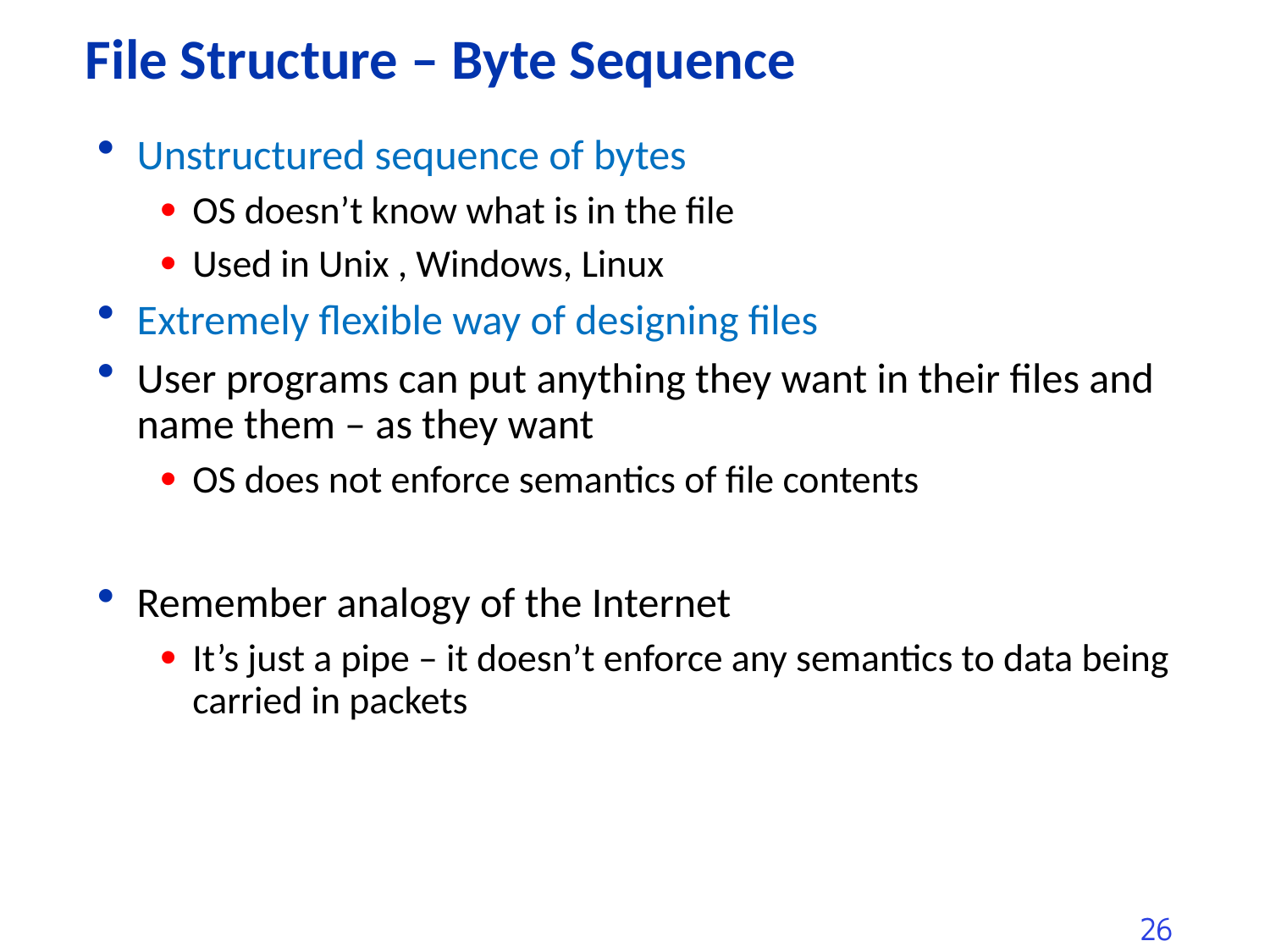

# File Structure – Byte Sequence
Unstructured sequence of bytes
OS doesn’t know what is in the file
Used in Unix , Windows, Linux
Extremely flexible way of designing files
User programs can put anything they want in their files and name them – as they want
OS does not enforce semantics of file contents

Remember analogy of the Internet
It’s just a pipe – it doesn’t enforce any semantics to data being carried in packets